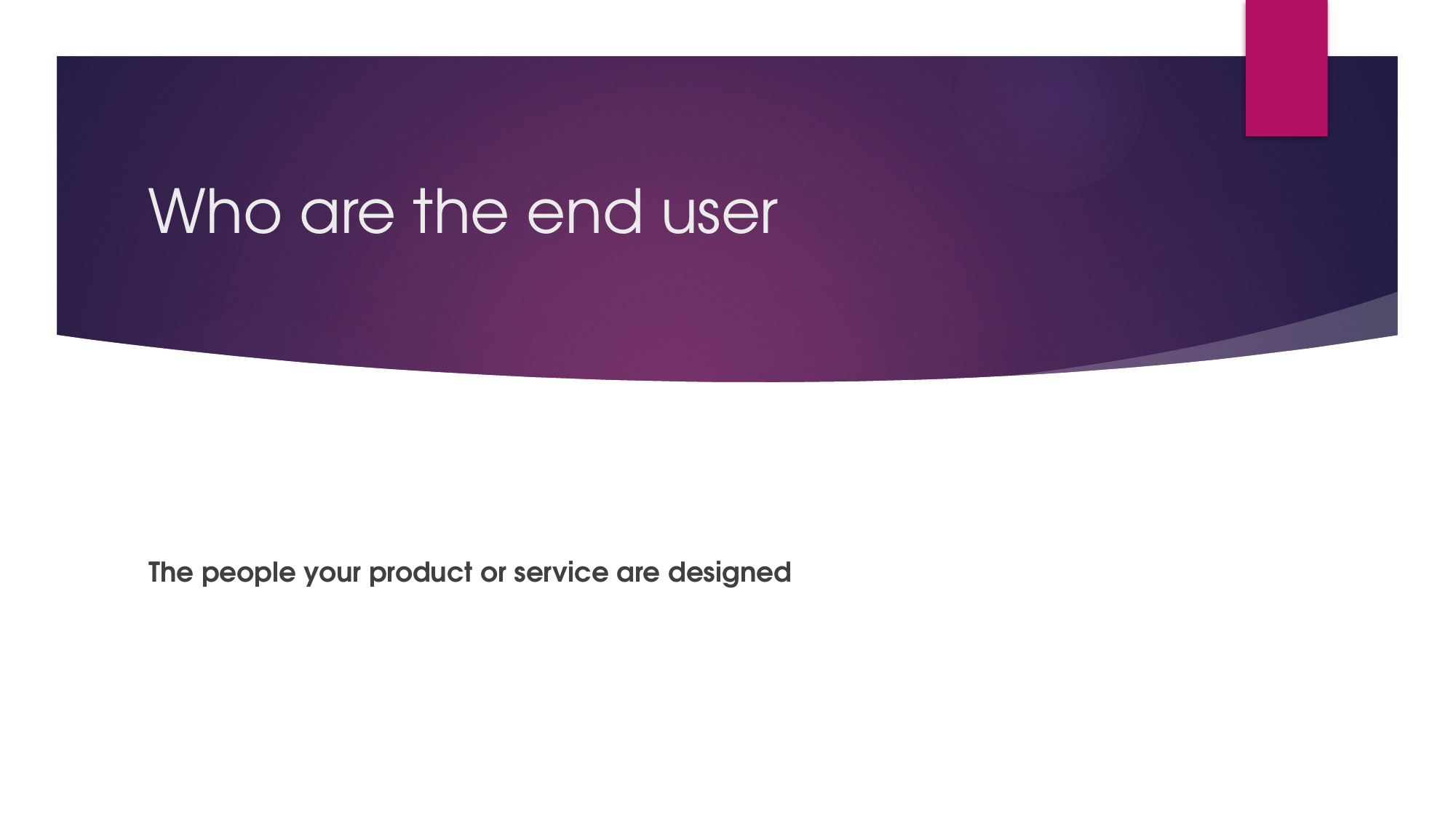

# Who are the end user
The people your product or service are designed